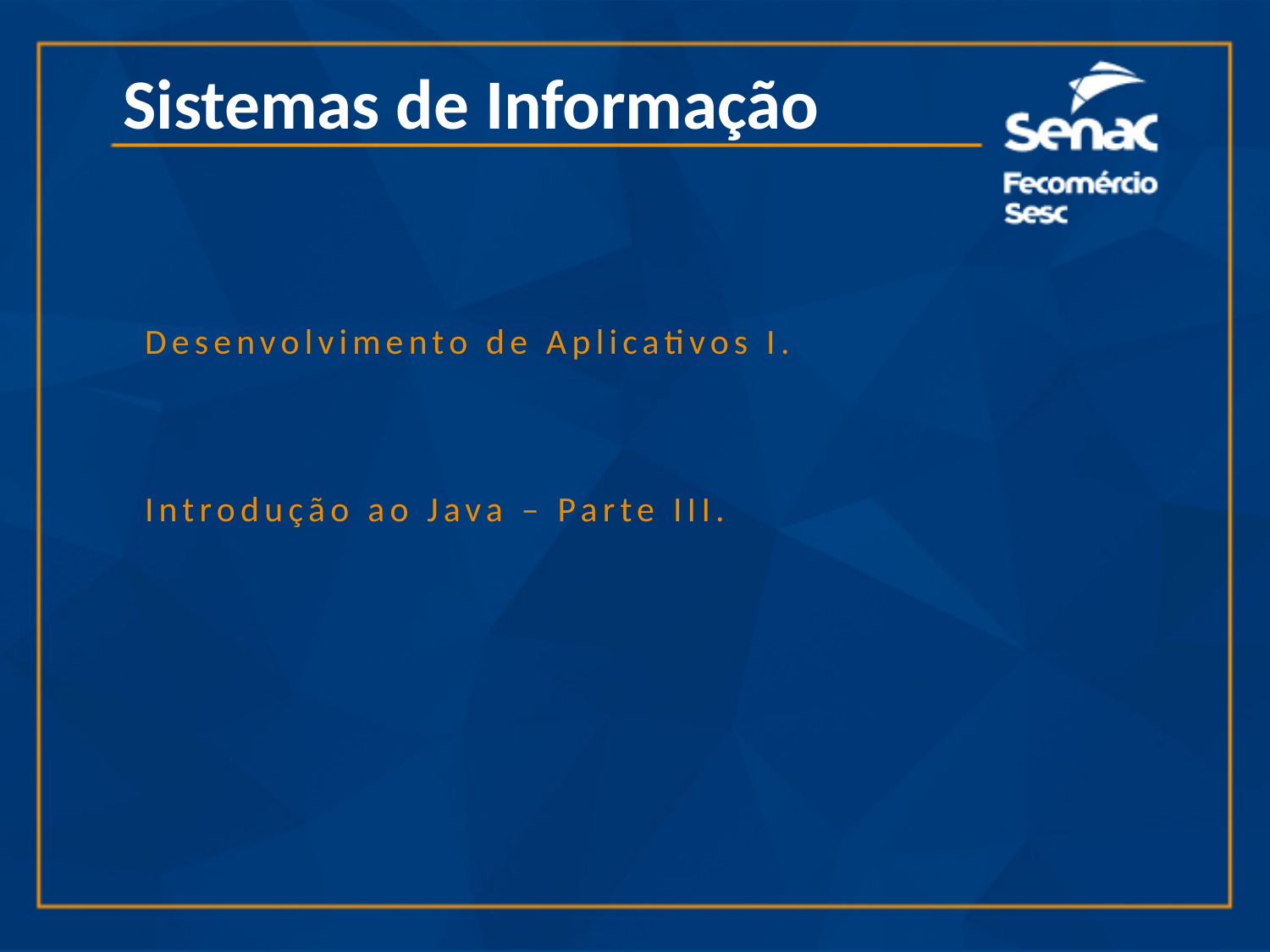

Sistemas de Informação
Desenvolvimento de Aplicativos I.

Introdução ao Java – Parte III.